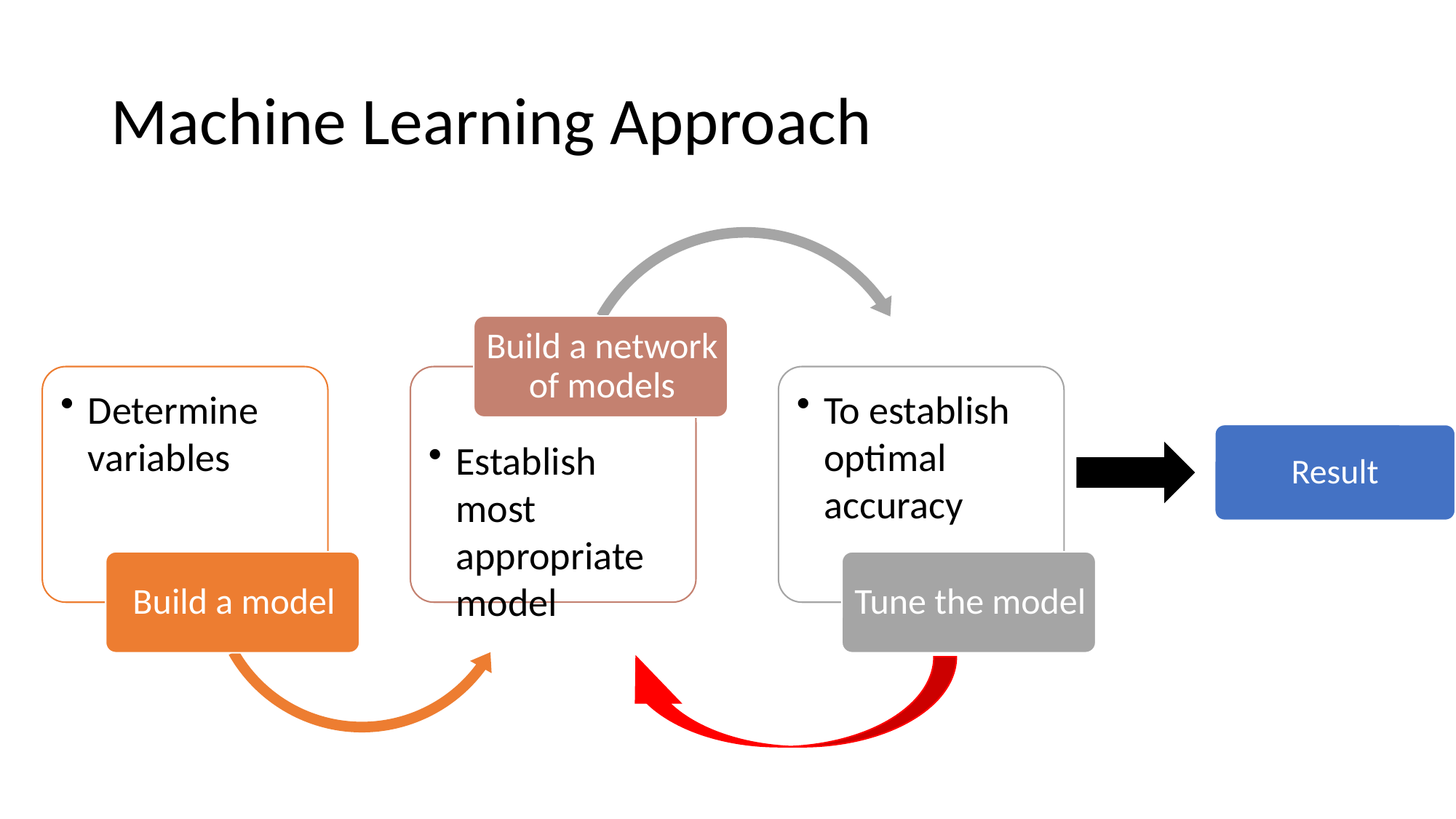

# Machine Learning Approach
Determine variables
Build a model
Establish most appropriate model
Build a network of models
To establish optimal accuracy
Tune the model

Result